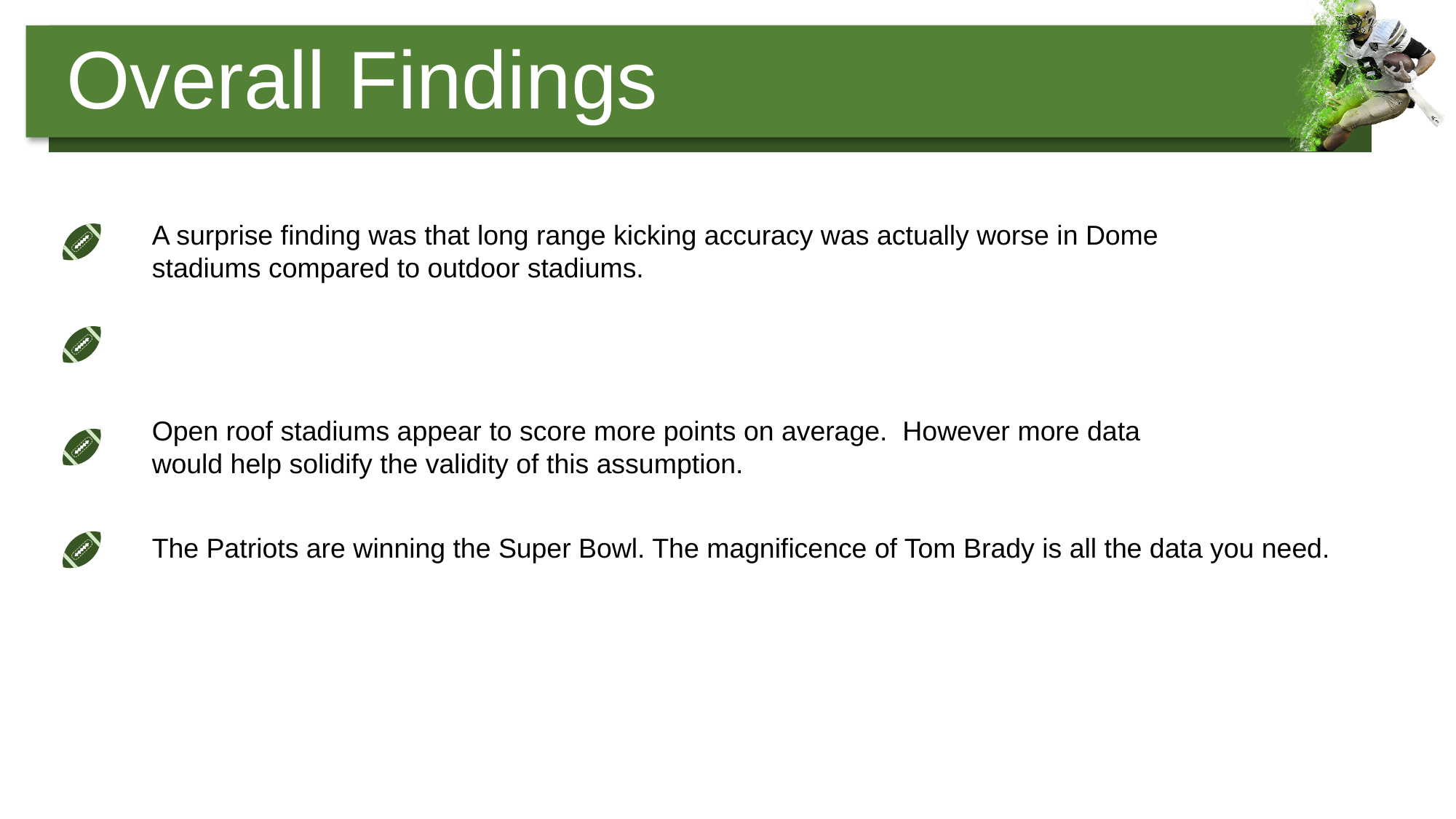

Overall Findings
A surprise finding was that long range kicking accuracy was actually worse in Dome stadiums compared to outdoor stadiums.

Open roof stadiums appear to score more points on average.  However more data would help solidify the validity of this assumption.

The Patriots are winning the Super Bowl. The magnificence of Tom Brady is all the data you need.